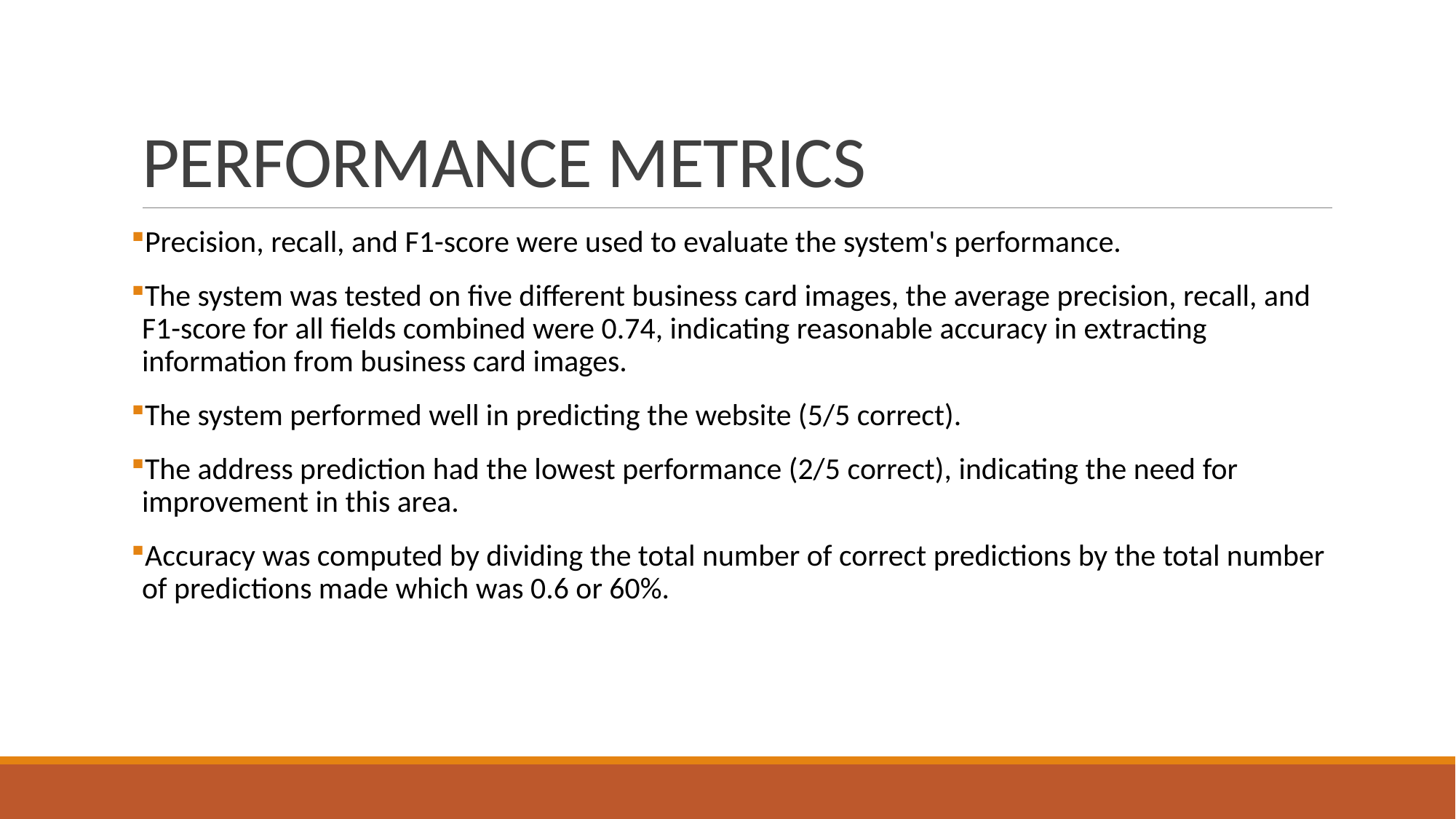

# PERFORMANCE METRICS
Precision, recall, and F1-score were used to evaluate the system's performance.
The system was tested on five different business card images, the average precision, recall, and F1-score for all fields combined were 0.74, indicating reasonable accuracy in extracting information from business card images.
The system performed well in predicting the website (5/5 correct).
The address prediction had the lowest performance (2/5 correct), indicating the need for improvement in this area.
Accuracy was computed by dividing the total number of correct predictions by the total number of predictions made which was 0.6 or 60%.